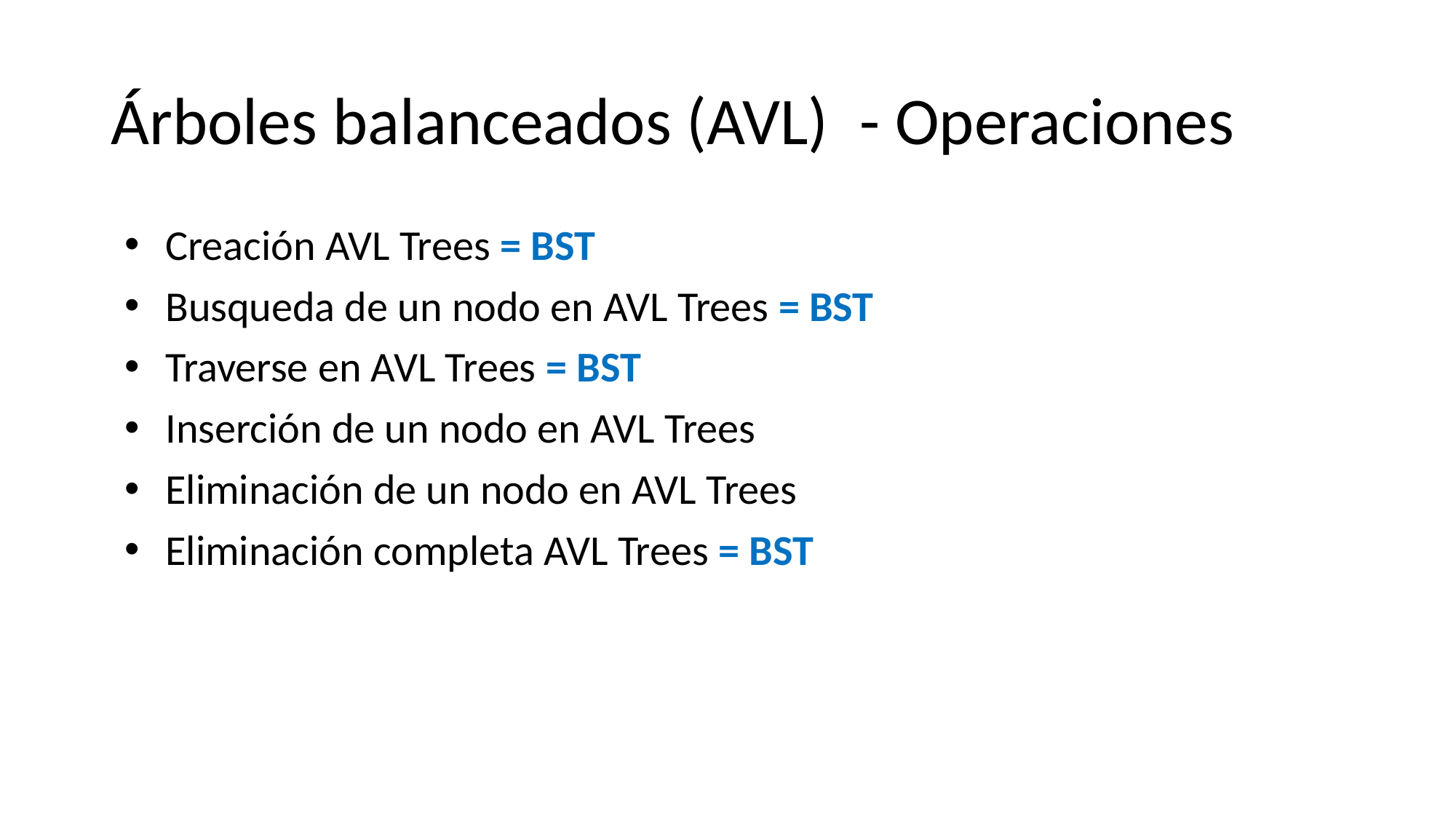

# Árboles balanceados (AVL)  - Operaciones
Creación AVL Trees = BST
Busqueda de un nodo en AVL Trees = BST
Traverse en AVL Trees = BST
Inserción de un nodo en AVL Trees
Eliminación de un nodo en AVL Trees
Eliminación completa AVL Trees = BST